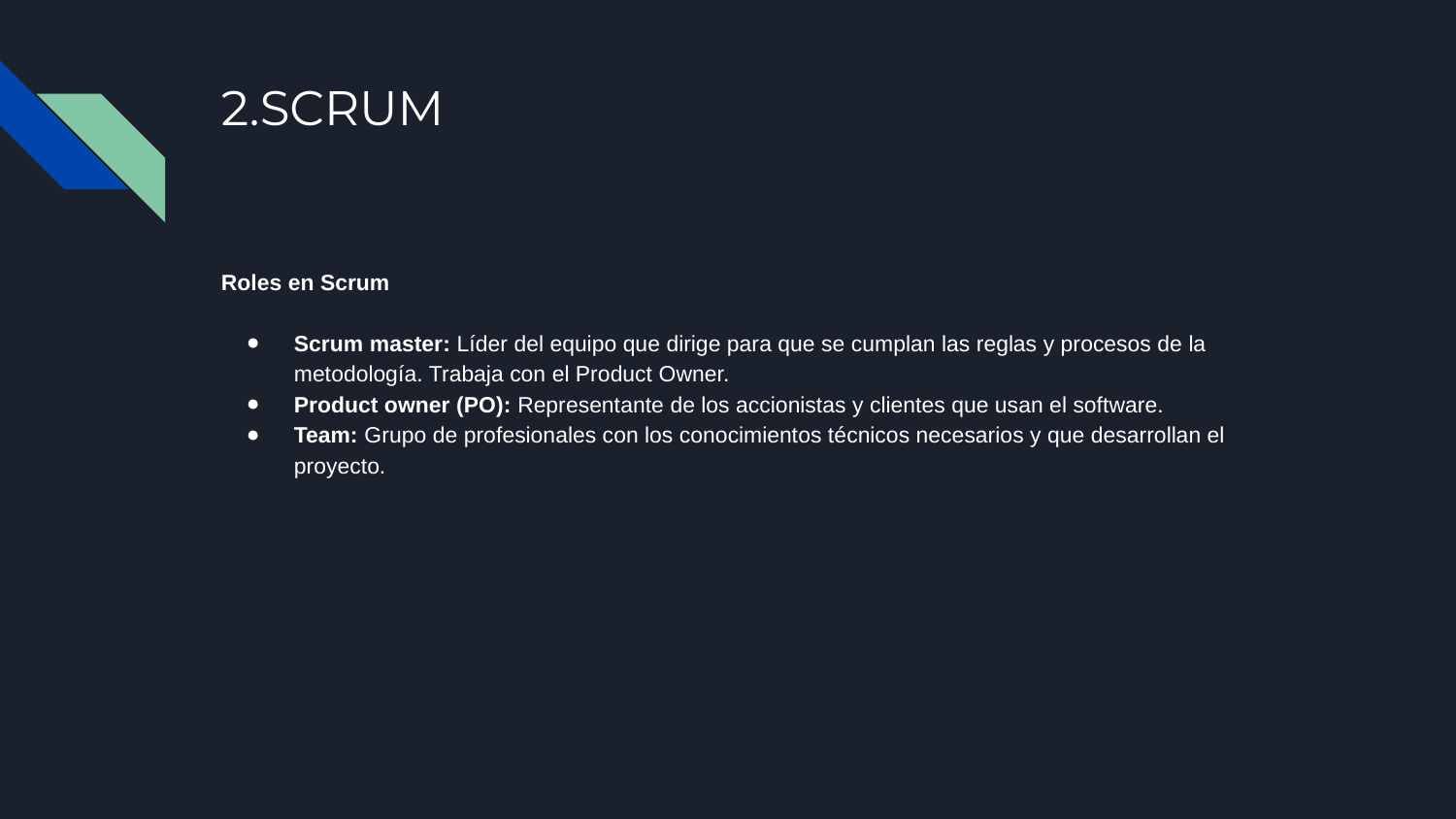

# 2.SCRUM

Roles en Scrum

Scrum master: Líder del equipo que dirige para que se cumplan las reglas y procesos de la metodología. Trabaja con el Product Owner.
Product owner (PO): Representante de los accionistas y clientes que usan el software.
Team: Grupo de profesionales con los conocimientos técnicos necesarios y que desarrollan el proyecto.